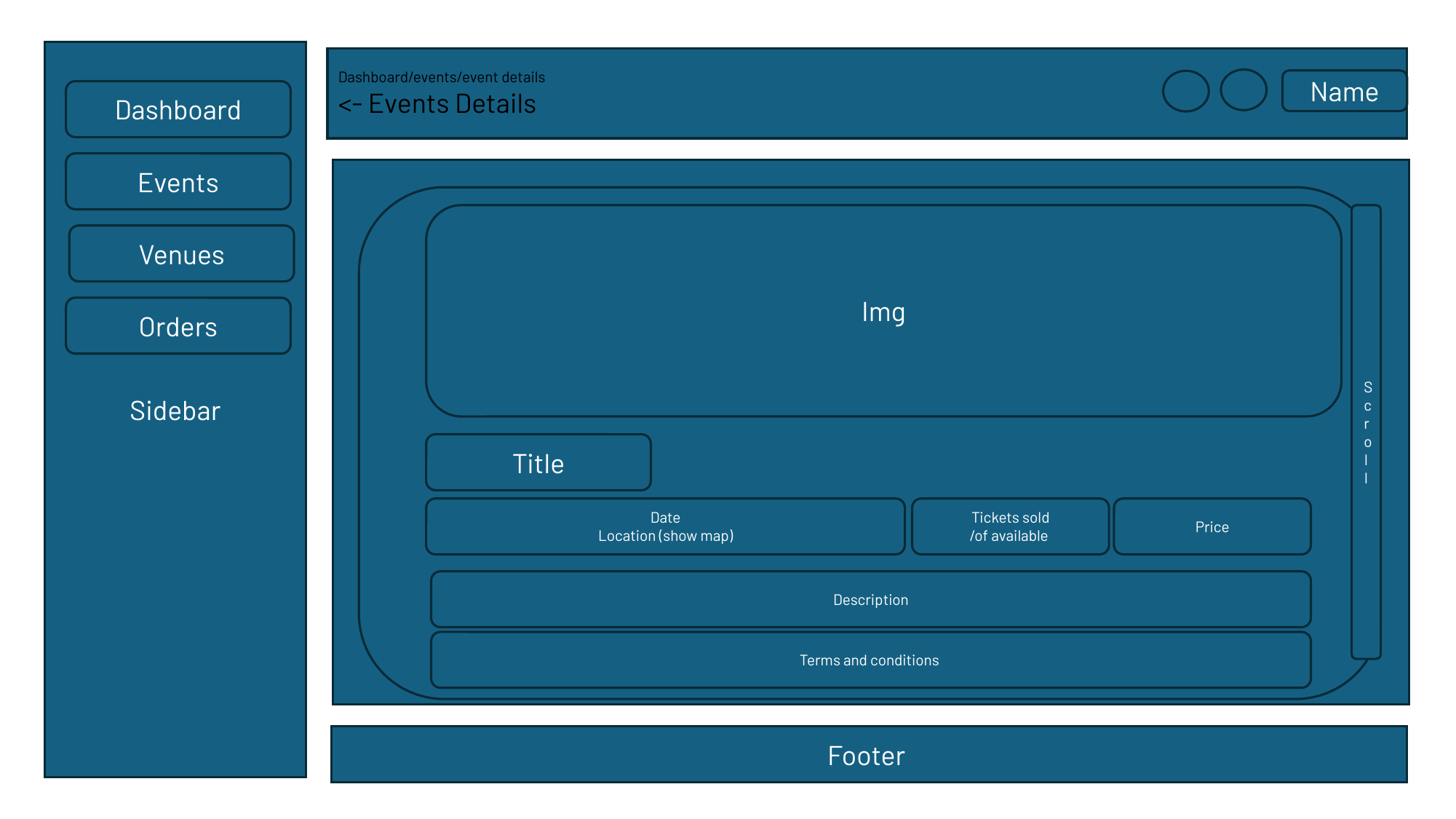

Sidebar
Dashboard/events/event details
<- Events Details

Name

Dashboard
Events

Img
Scroll
Venues
Orders
Title
Date
Location (show map)
Tickets sold
/of available
Price
Description
Terms and conditions
Footer